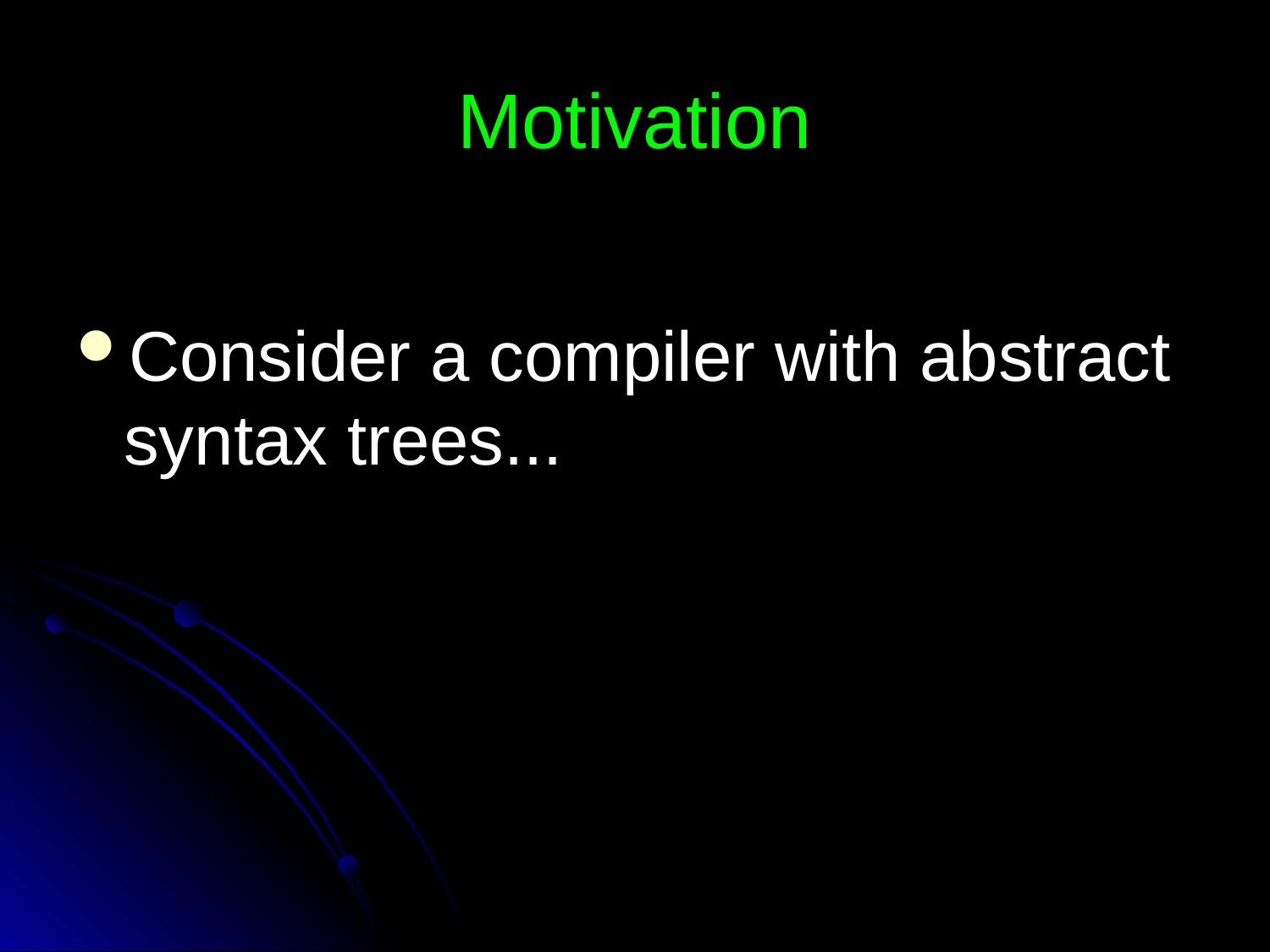

# Motivation

Consider a compiler with abstract syntax trees...